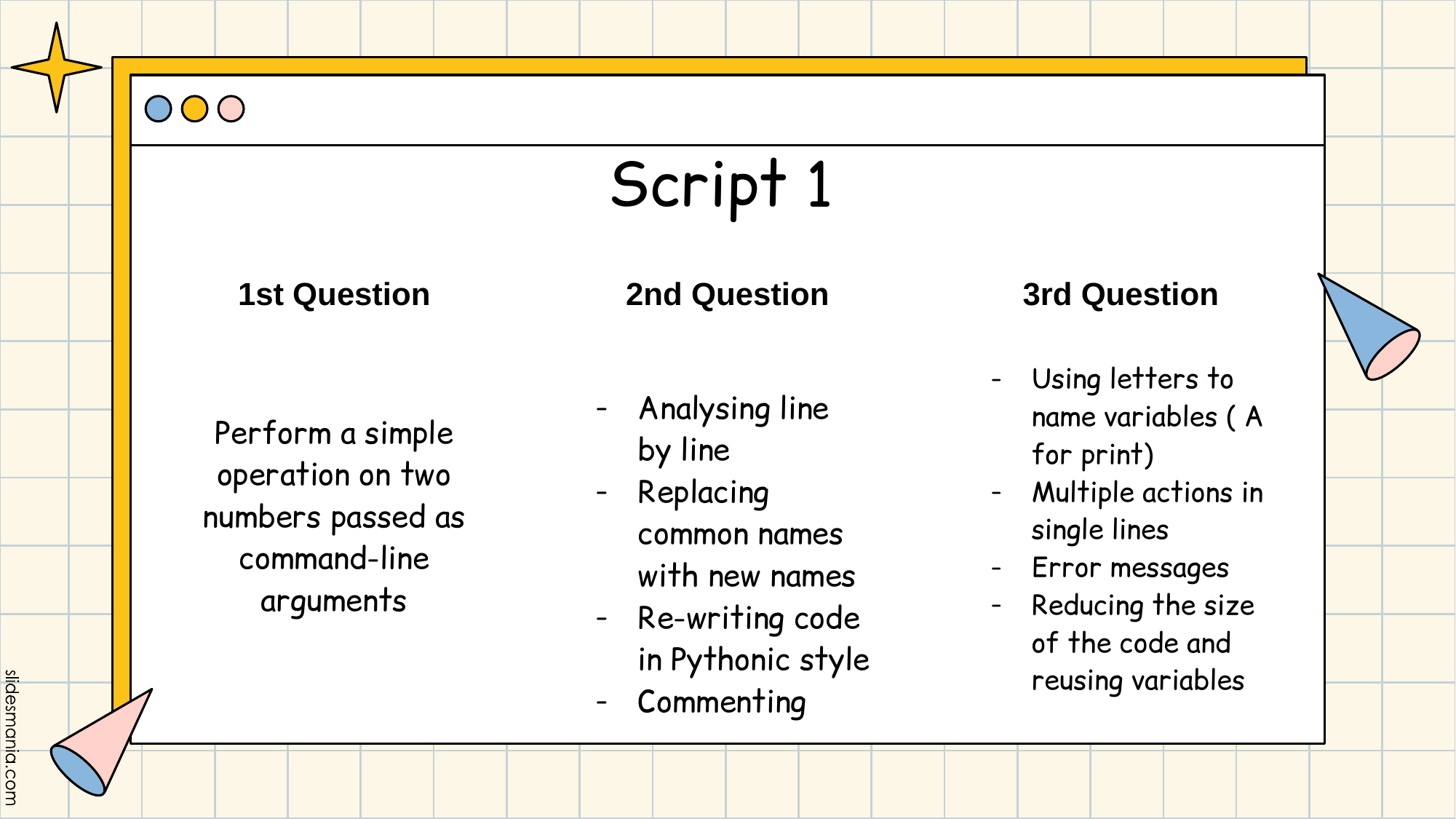

# Script 1
1st Question
2nd Question
3rd Question
Perform a simple operation on two numbers passed as command-line arguments
Using letters to name variables ( A for print)
Multiple actions in single lines
Error messages
Reducing the size of the code and reusing variables
Analysing line by line
Replacing common names with new names
Re-writing code in Pythonic style
Commenting